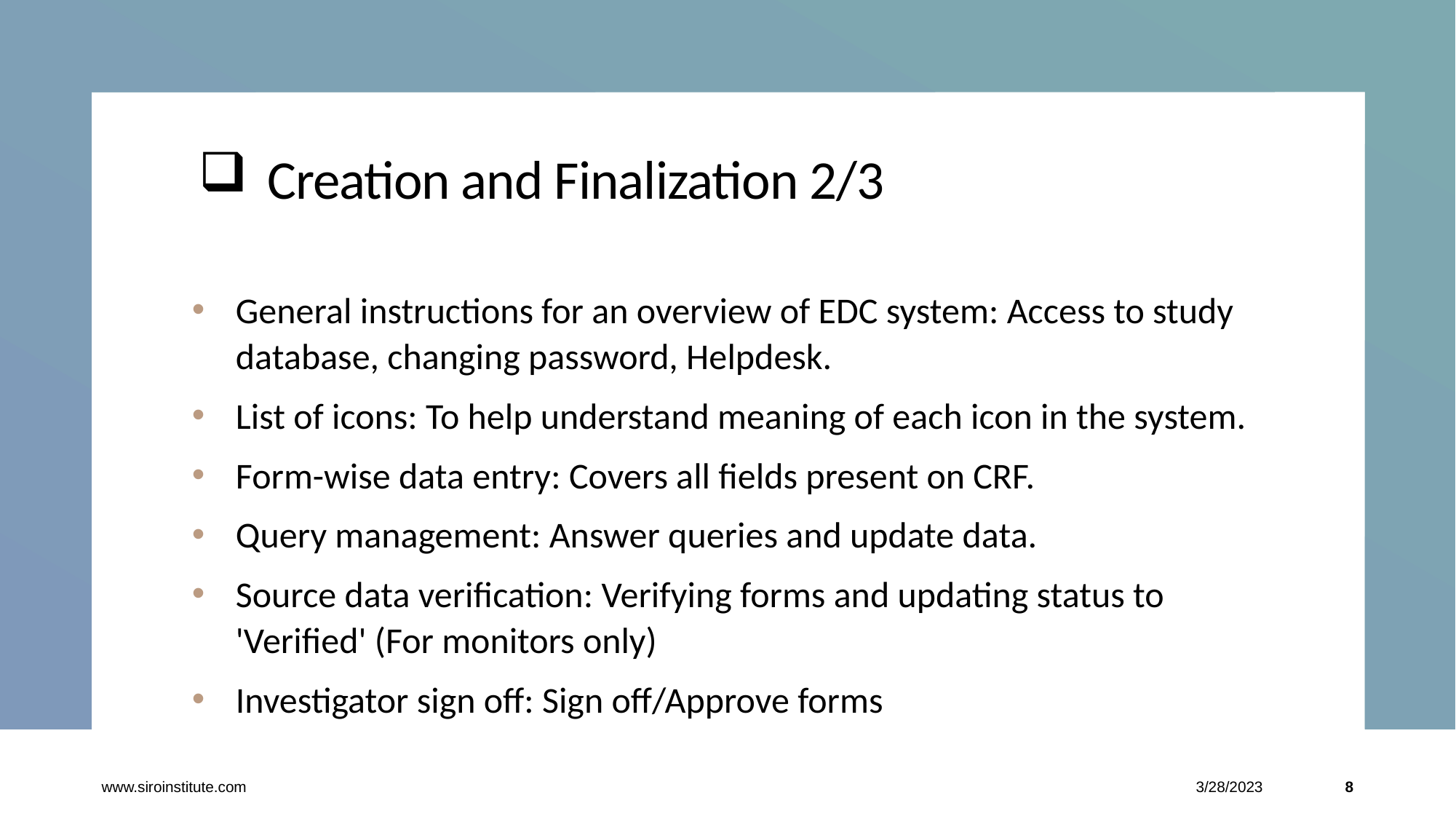

# Creation and Finalization 2/3
General instructions for an overview of EDC system: Access to study database, changing password, Helpdesk.
List of icons: To help understand meaning of each icon in the system.
Form-wise data entry: Covers all fields present on CRF.
Query management: Answer queries and update data.
Source data verification: Verifying forms and updating status to 'Verified' (For monitors only)
Investigator sign off: Sign off/Approve forms
www.siroinstitute.com
3/28/2023
8